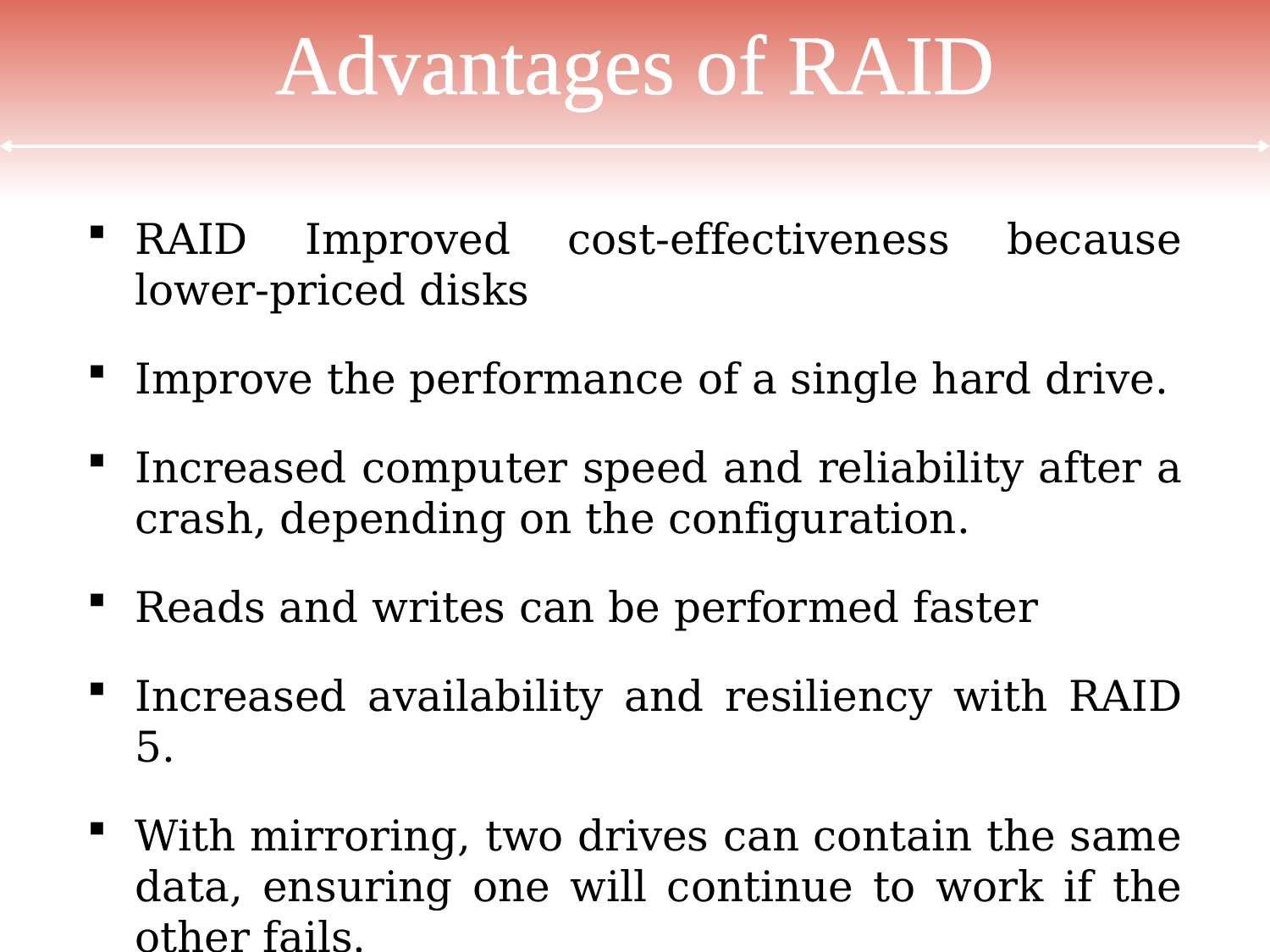

Advantages of RAID
RAID Improved cost-effectiveness because lower-priced disks

Improve the performance of a single hard drive.

Increased computer speed and reliability after a crash, depending on the configuration.

Reads and writes can be performed faster

Increased availability and resiliency with RAID 5.

With mirroring, two drives can contain the same data, ensuring one will continue to work if the other fails.